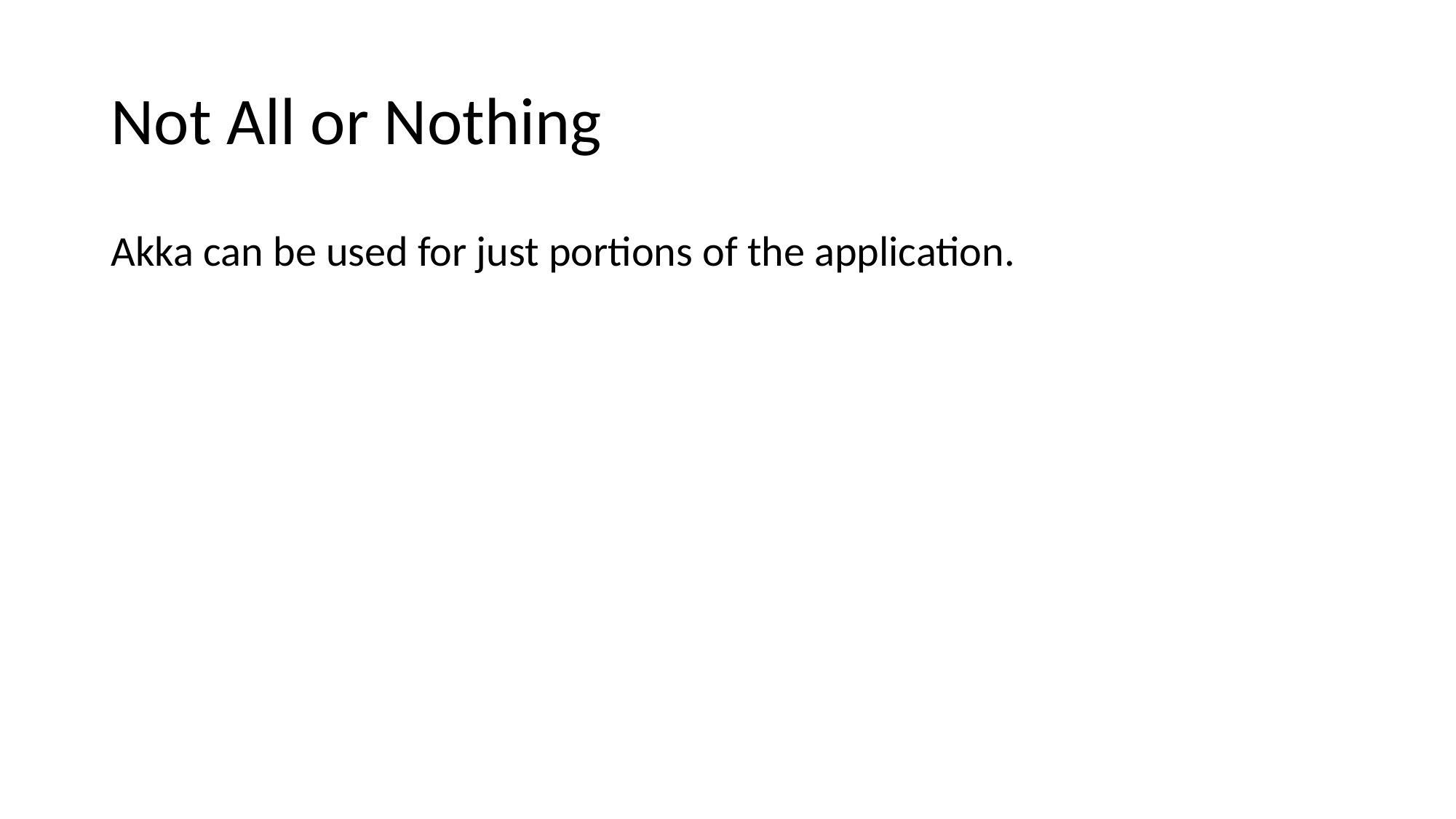

# Not All or Nothing
Akka can be used for just portions of the application.